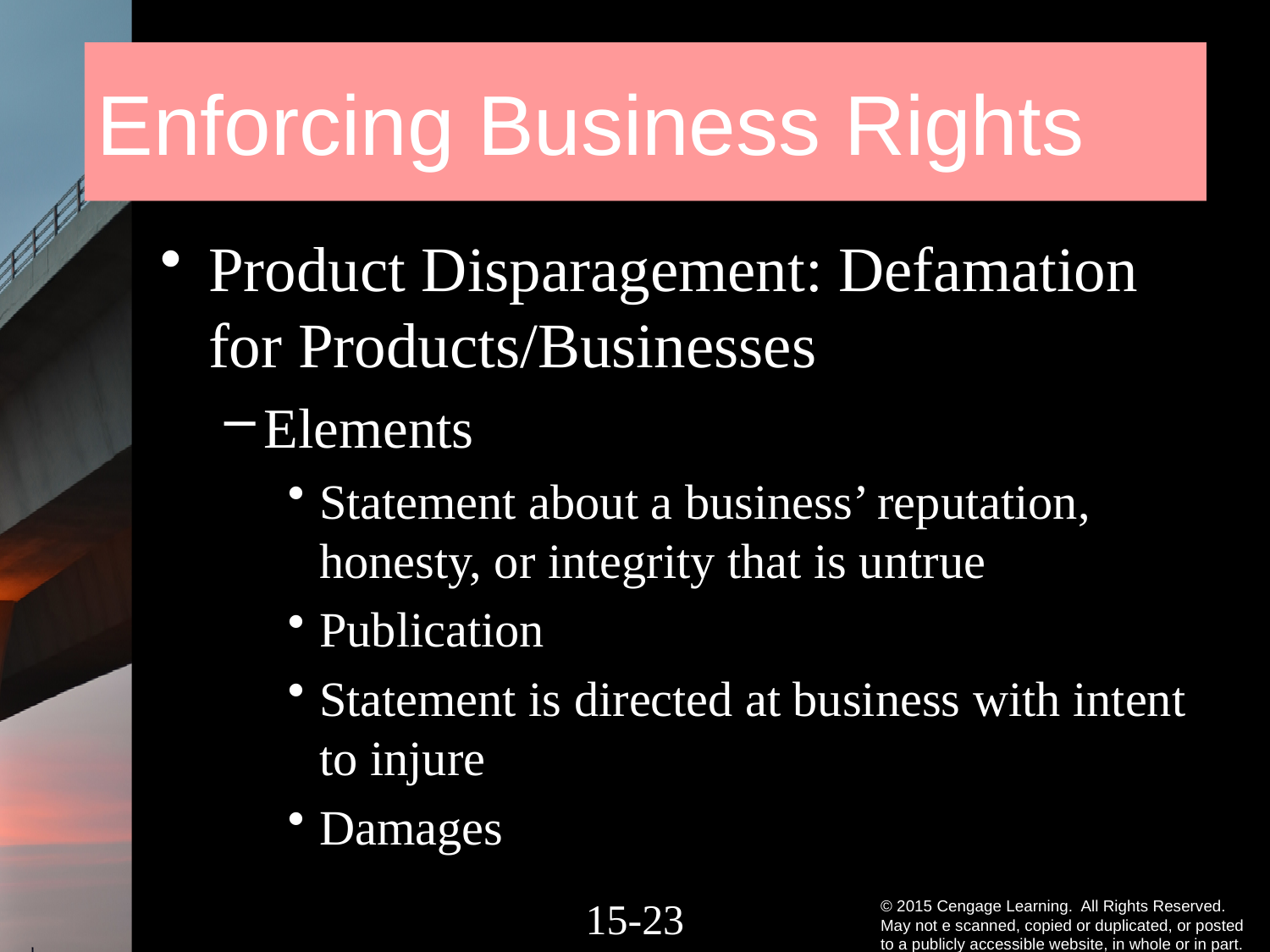

# Enforcing Business Rights
Product Disparagement: Defamation for Products/Businesses
Elements
Statement about a business’ reputation, honesty, or integrity that is untrue
Publication
Statement is directed at business with intent to injure
Damages
15-23